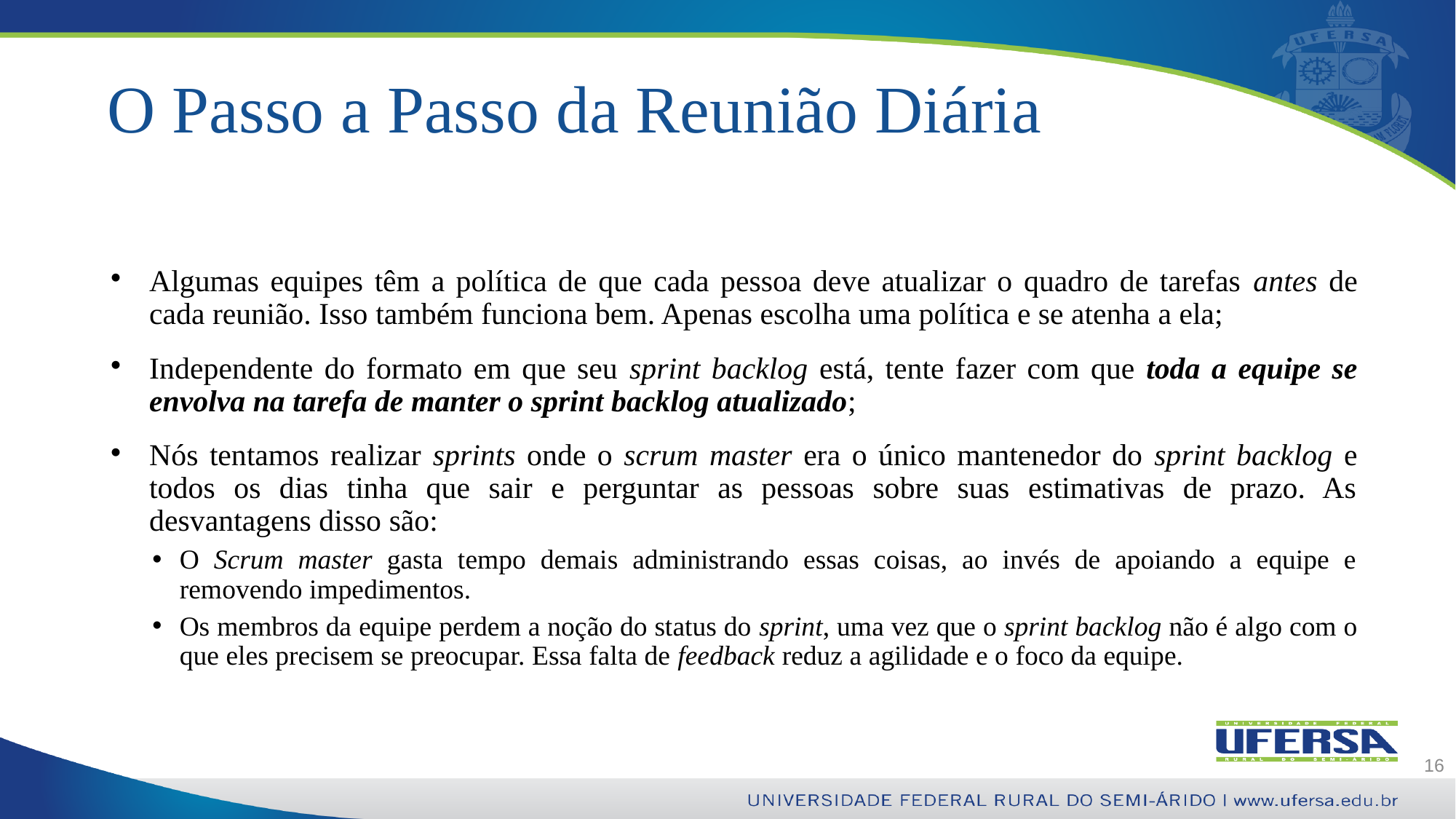

# O Passo a Passo da Reunião Diária
Algumas equipes têm a política de que cada pessoa deve atualizar o quadro de tarefas antes de cada reunião. Isso também funciona bem. Apenas escolha uma política e se atenha a ela;
Independente do formato em que seu sprint backlog está, tente fazer com que toda a equipe se envolva na tarefa de manter o sprint backlog atualizado;
Nós tentamos realizar sprints onde o scrum master era o único mantenedor do sprint backlog e todos os dias tinha que sair e perguntar as pessoas sobre suas estimativas de prazo. As desvantagens disso são:
O Scrum master gasta tempo demais administrando essas coisas, ao invés de apoiando a equipe e removendo impedimentos.
Os membros da equipe perdem a noção do status do sprint, uma vez que o sprint backlog não é algo com o que eles precisem se preocupar. Essa falta de feedback reduz a agilidade e o foco da equipe.
16